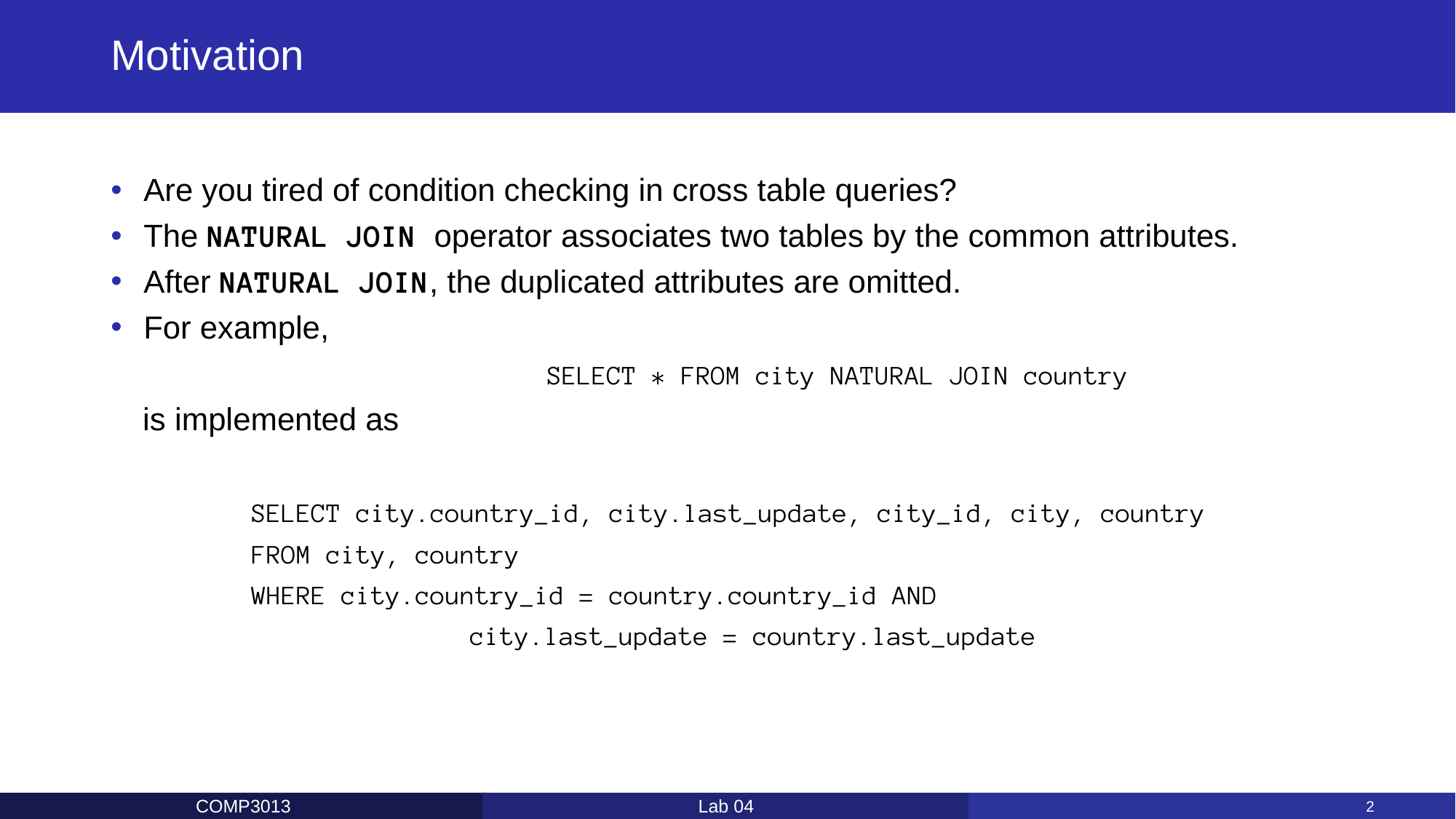

# Motivation
Are you tired of condition checking in cross table queries?
The NATURAL JOIN operator associates two tables by the common attributes.
After NATURAL JOIN, the duplicated attributes are omitted.
For example,
				SELECT * FROM city NATURAL JOIN country
	is implemented as

		SELECT city.country_id, city.last_update, city_id, city, country
		FROM city, country
		WHERE city.country_id = country.country_id AND
				city.last_update = country.last_update